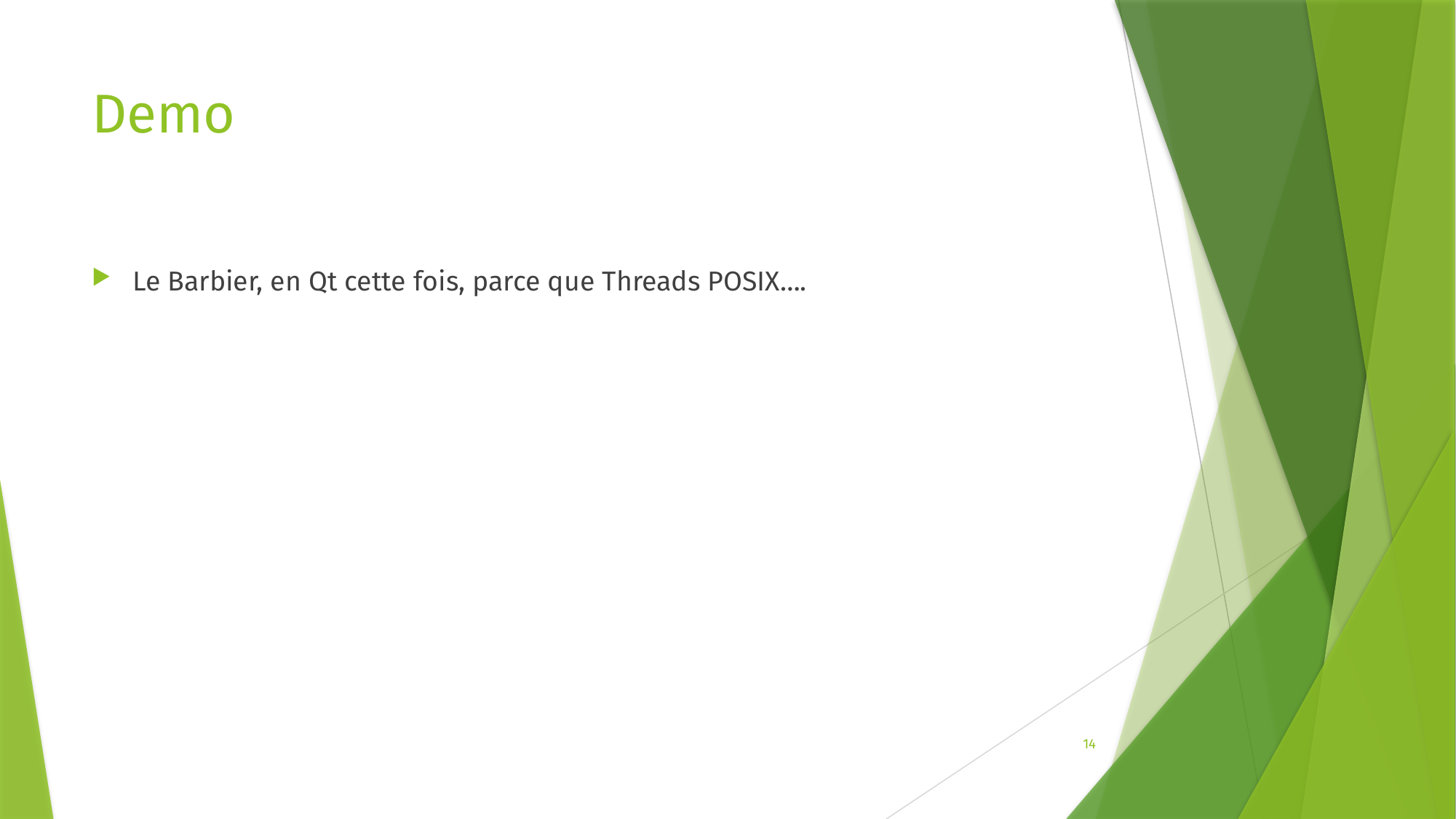

# Demo
Le Barbier, en Qt cette fois, parce que Threads POSIX….
14